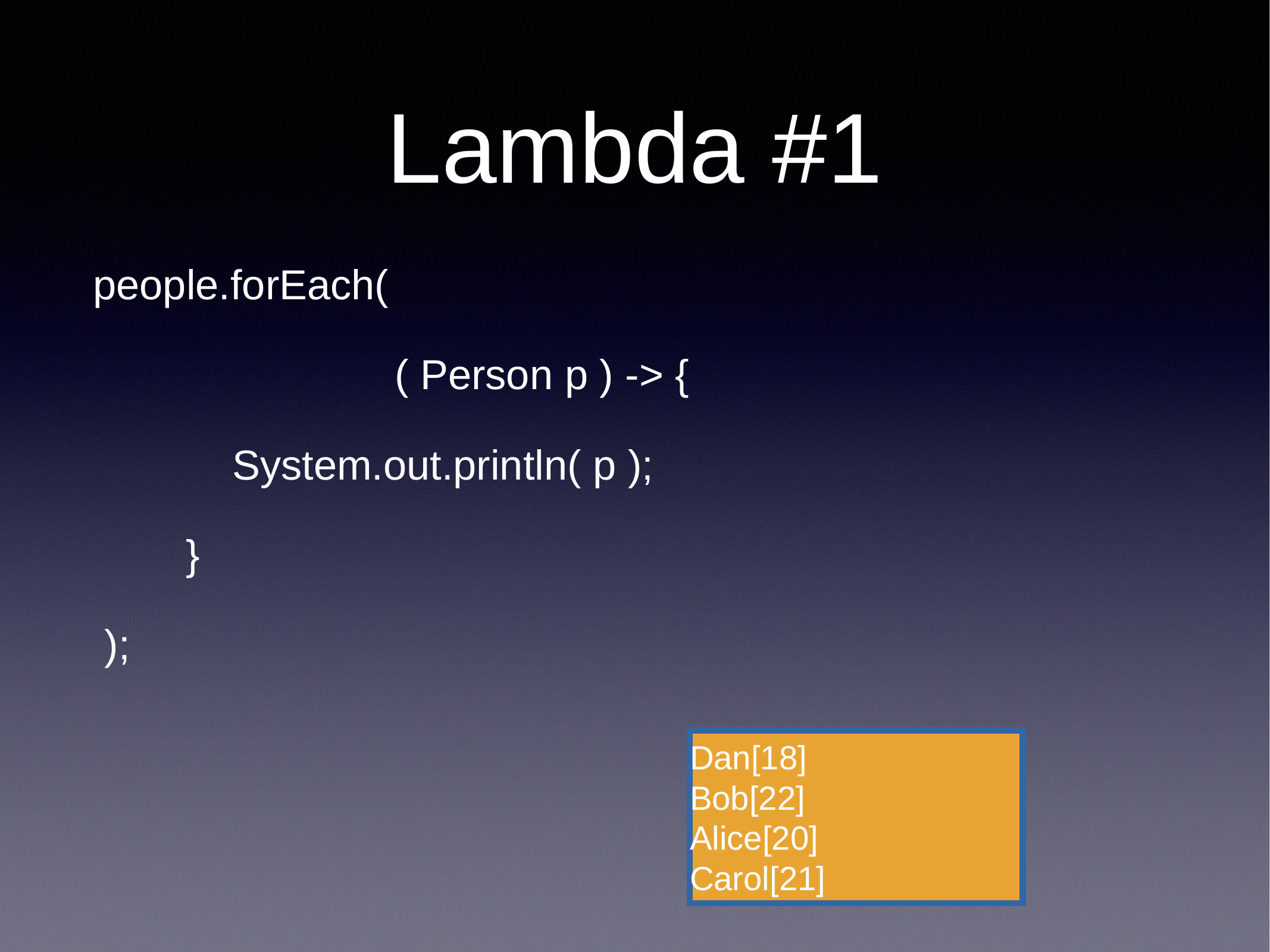

# Lambda #1
people.forEach(
                          ( Person p ) -> {
            System.out.println( p );
        }
 );
Dan[18]
Bob[22]
Alice[20]
Carol[21]